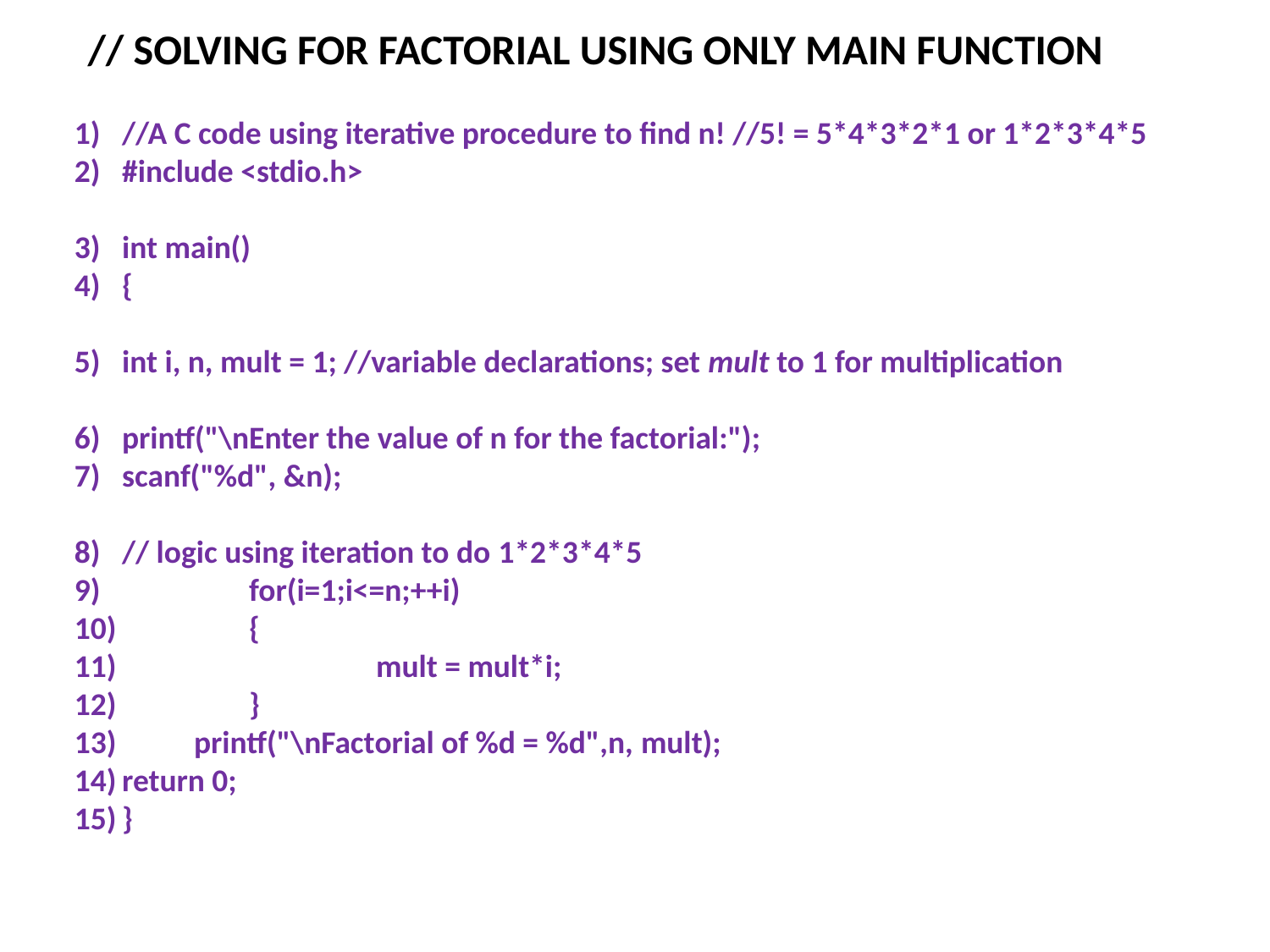

# // solving for factorial using only main function
//A C code using iterative procedure to find n! //5! = 5*4*3*2*1 or 1*2*3*4*5
#include <stdio.h>

int main()
{

int i, n, mult = 1; //variable declarations; set mult to 1 for multiplication

printf("\nEnter the value of n for the factorial:");
scanf("%d", &n);

// logic using iteration to do 1*2*3*4*5
	for(i=1;i<=n;++i)
	{
		mult = mult*i;
	}
          printf("\nFactorial of %d = %d",n, mult);
return 0;
}